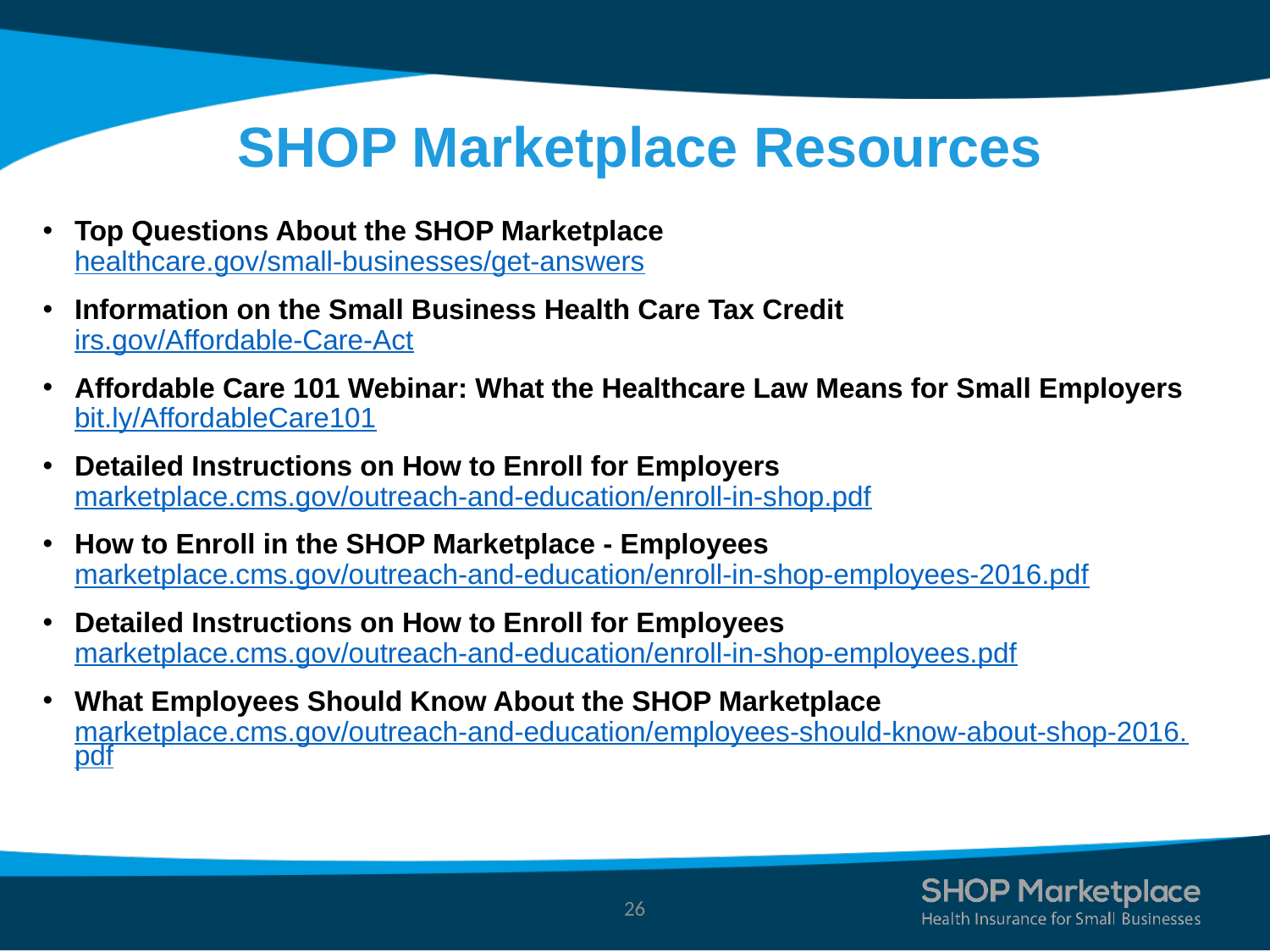

# SHOP Marketplace Resources
Top Questions About the SHOP Marketplace
healthcare.gov/small-businesses/get-answers
Information on the Small Business Health Care Tax Credit
irs.gov/Affordable-Care-Act
Affordable Care 101 Webinar: What the Healthcare Law Means for Small Employers
bit.ly/AffordableCare101
Detailed Instructions on How to Enroll for Employers
marketplace.cms.gov/outreach-and-education/enroll-in-shop.pdf
How to Enroll in the SHOP Marketplace - Employees
marketplace.cms.gov/outreach-and-education/enroll-in-shop-employees-2016.pdf
Detailed Instructions on How to Enroll for Employees
marketplace.cms.gov/outreach-and-education/enroll-in-shop-employees.pdf
What Employees Should Know About the SHOP Marketplace marketplace.cms.gov/outreach-and-education/employees-should-know-about-shop-2016.pdf

26